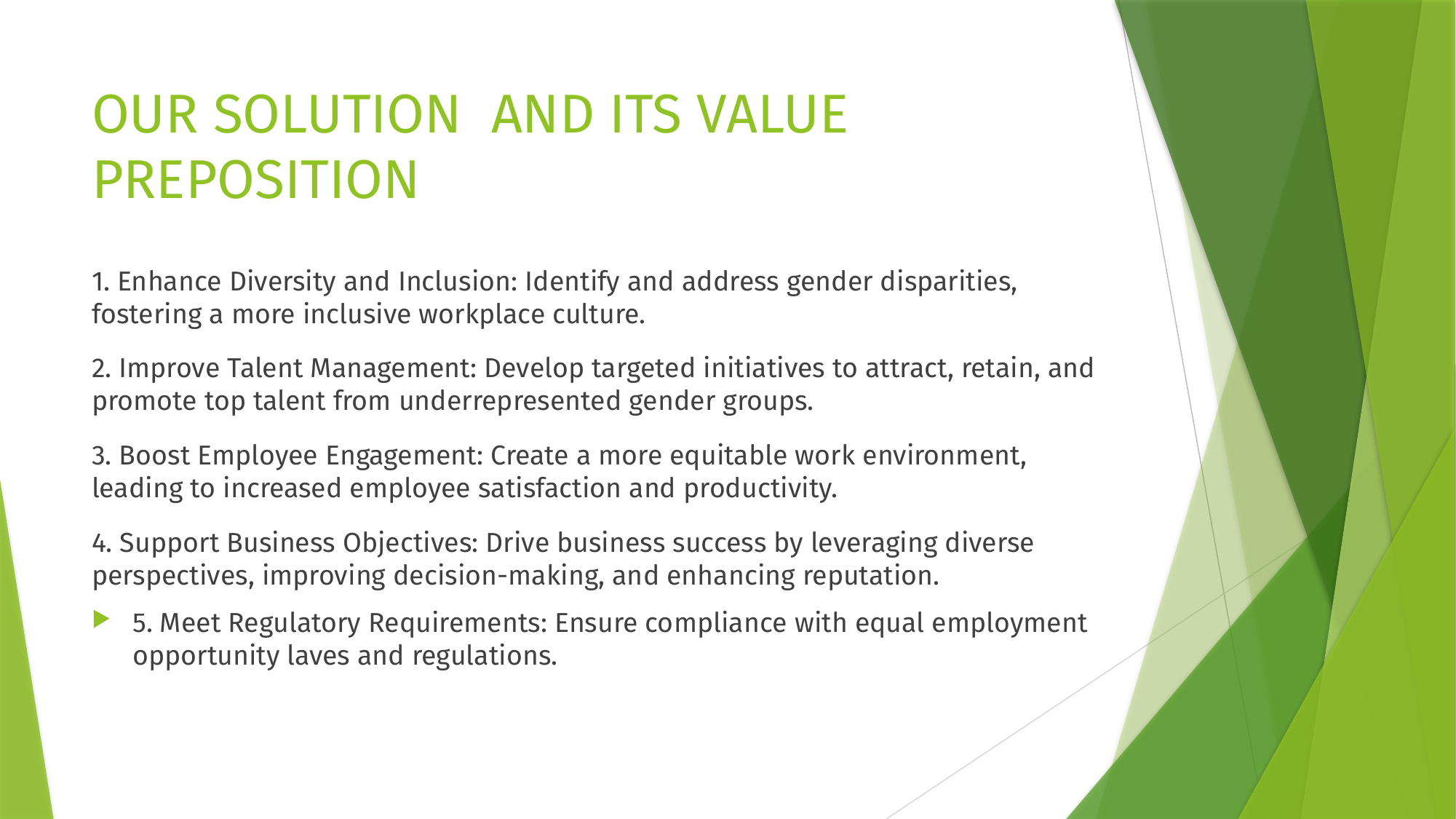

# OUR SOLUTION  AND ITS VALUE PREPOSITION
1. Enhance Diversity and Inclusion: Identify and address gender disparities, fostering a more inclusive workplace culture.
2. Improve Talent Management: Develop targeted initiatives to attract, retain, and promote top talent from underrepresented gender groups.
3. Boost Employee Engagement: Create a more equitable work environment, leading to increased employee satisfaction and productivity.
4. Support Business Objectives: Drive business success by leveraging diverse perspectives, improving decision-making, and enhancing reputation.
5. Meet Regulatory Requirements: Ensure compliance with equal employment opportunity laves and regulations.